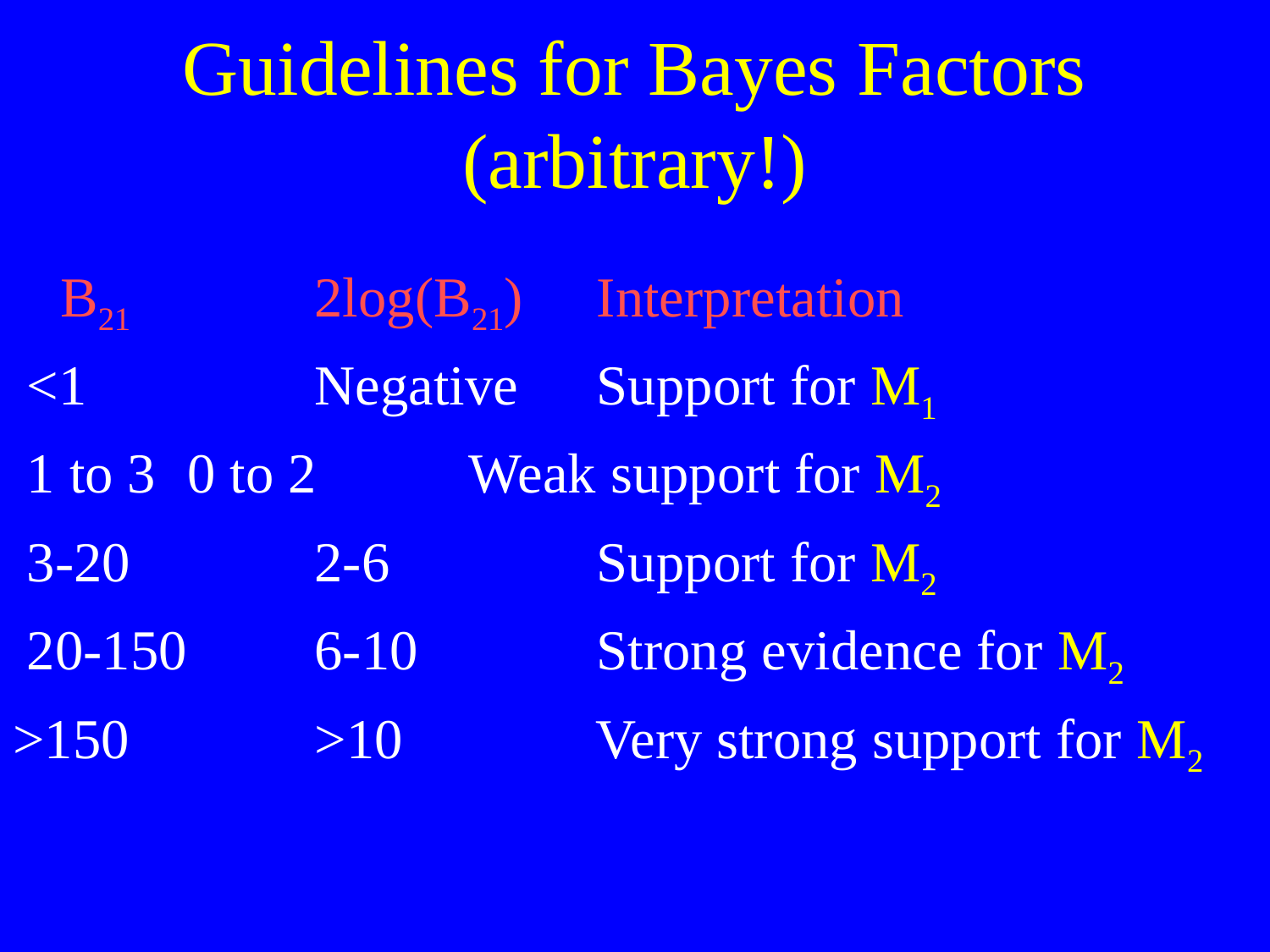

# Guidelines for Bayes Factors (arbitrary!)
	B21		2log(B21)	  Interpretation
 <1		Negative	  Support for M1
 1 to 3	0 to 2	  Weak support for M2
 3-20		2-6		  Support for M2
 20-150	6-10		  Strong evidence for M2
>150		>10		  Very strong support for M2